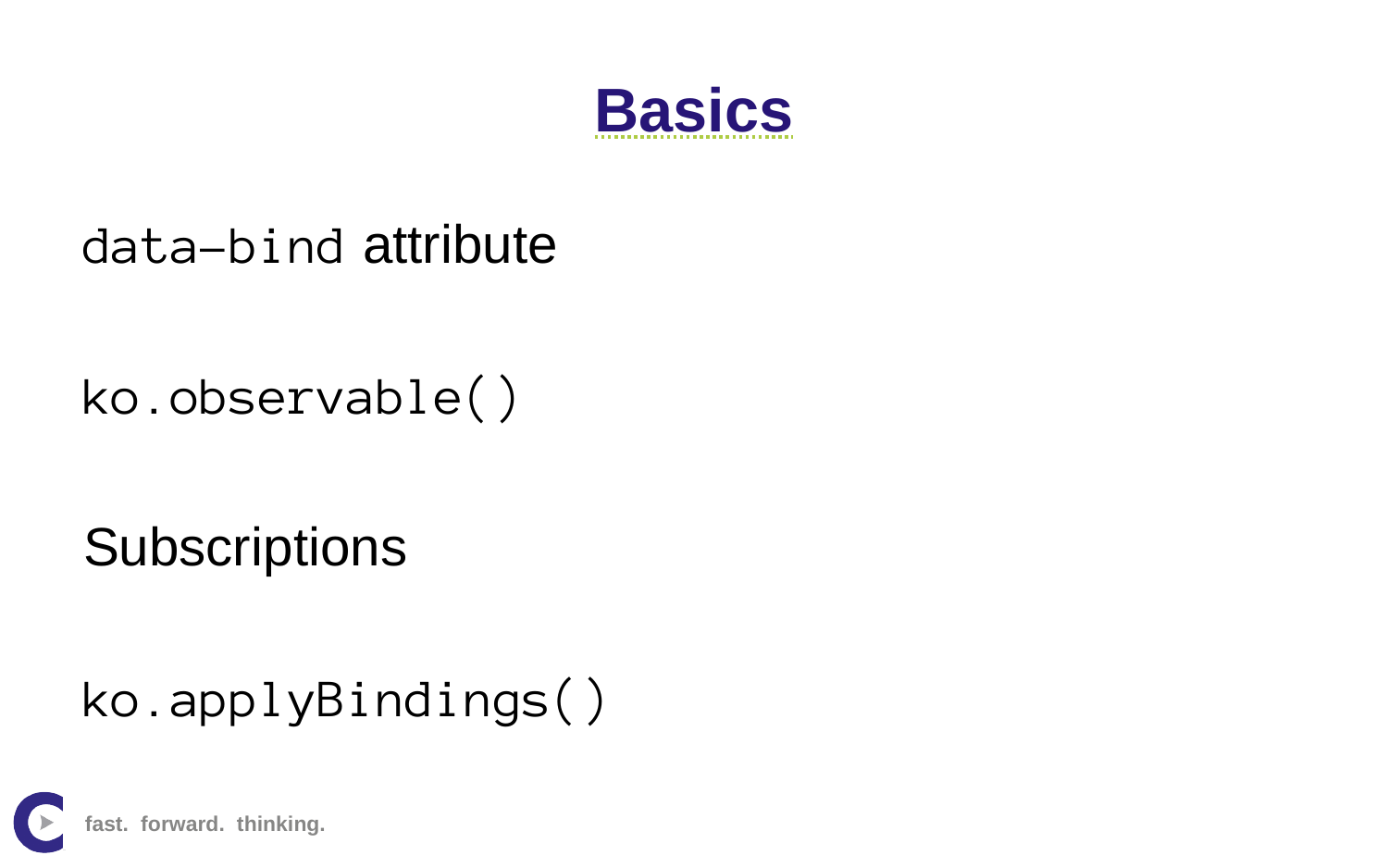

# Basics
data-bind attribute

ko.observable()

Subscriptions

ko.applyBindings()
fast.  forward.  thinking.